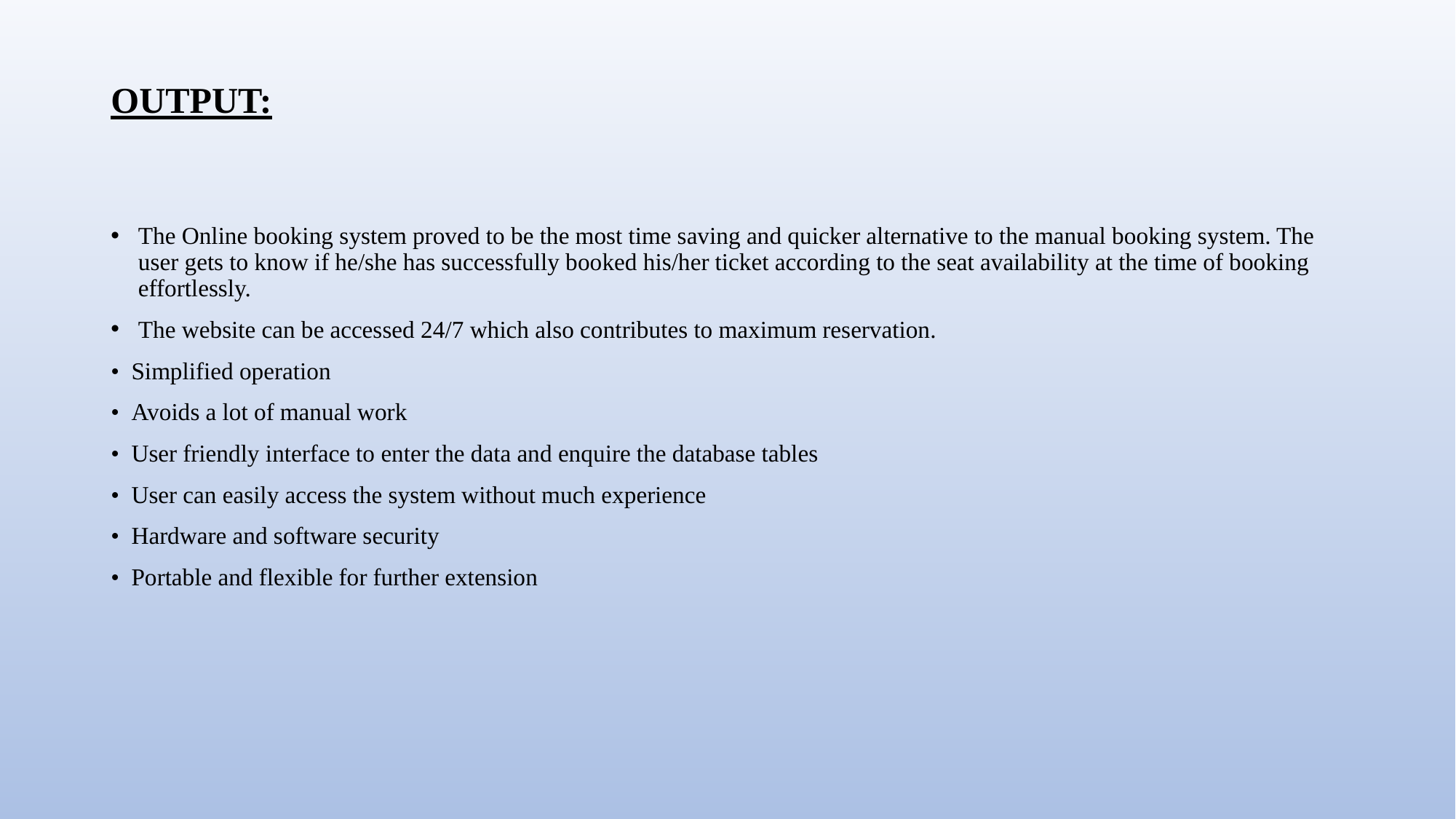

# OUTPUT:
The Online booking system proved to be the most time saving and quicker alternative to the manual booking system. The user gets to know if he/she has successfully booked his/her ticket according to the seat availability at the time of booking effortlessly.
The website can be accessed 24/7 which also contributes to maximum reservation.
•  Simplified operation
•  Avoids a lot of manual work
•  User friendly interface to enter the data and enquire the database tables
•  User can easily access the system without much experience
•  Hardware and software security
•  Portable and flexible for further extension